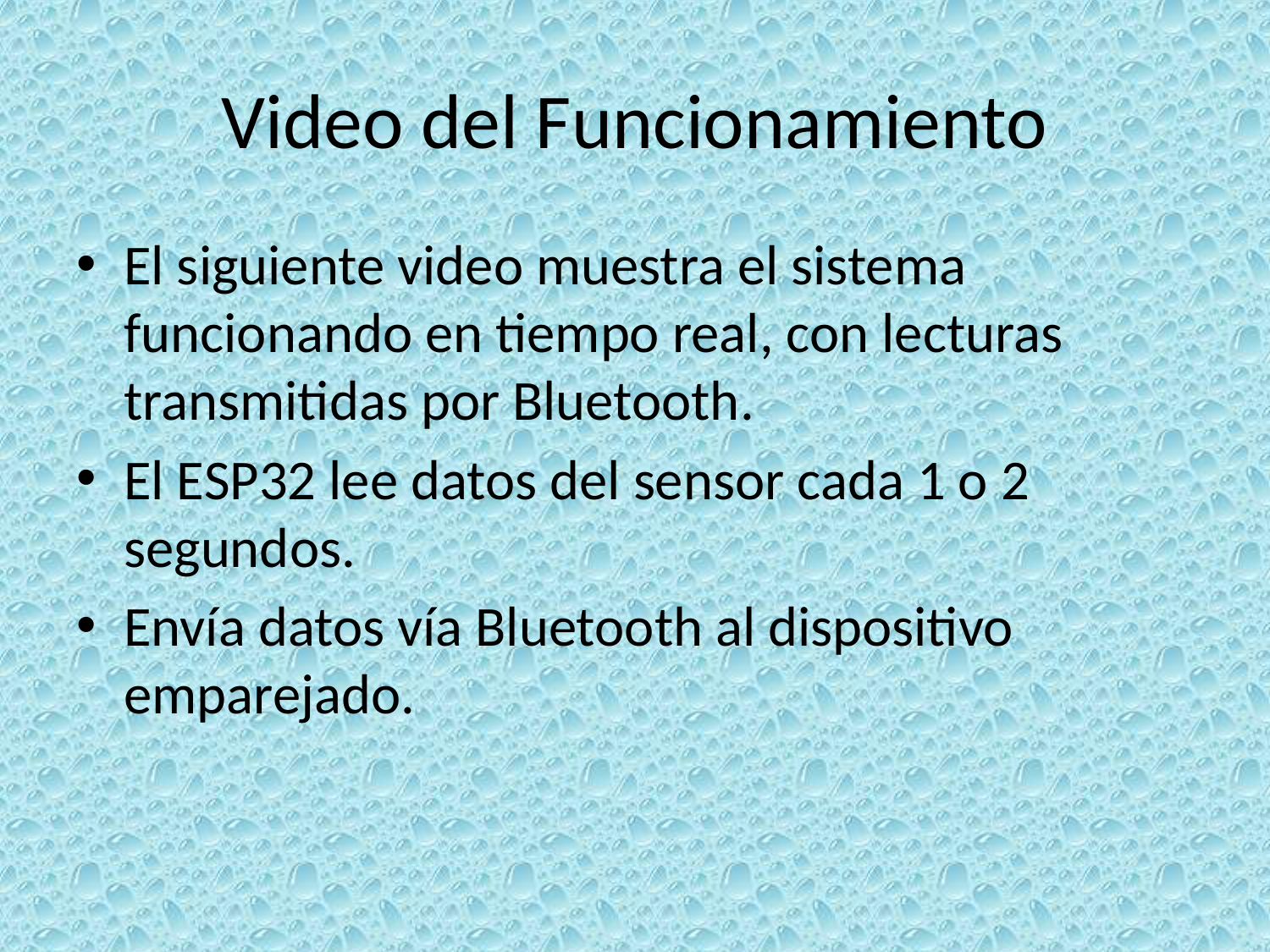

# Video del Funcionamiento
El siguiente video muestra el sistema funcionando en tiempo real, con lecturas transmitidas por Bluetooth.
El ESP32 lee datos del sensor cada 1 o 2 segundos.
Envía datos vía Bluetooth al dispositivo emparejado.